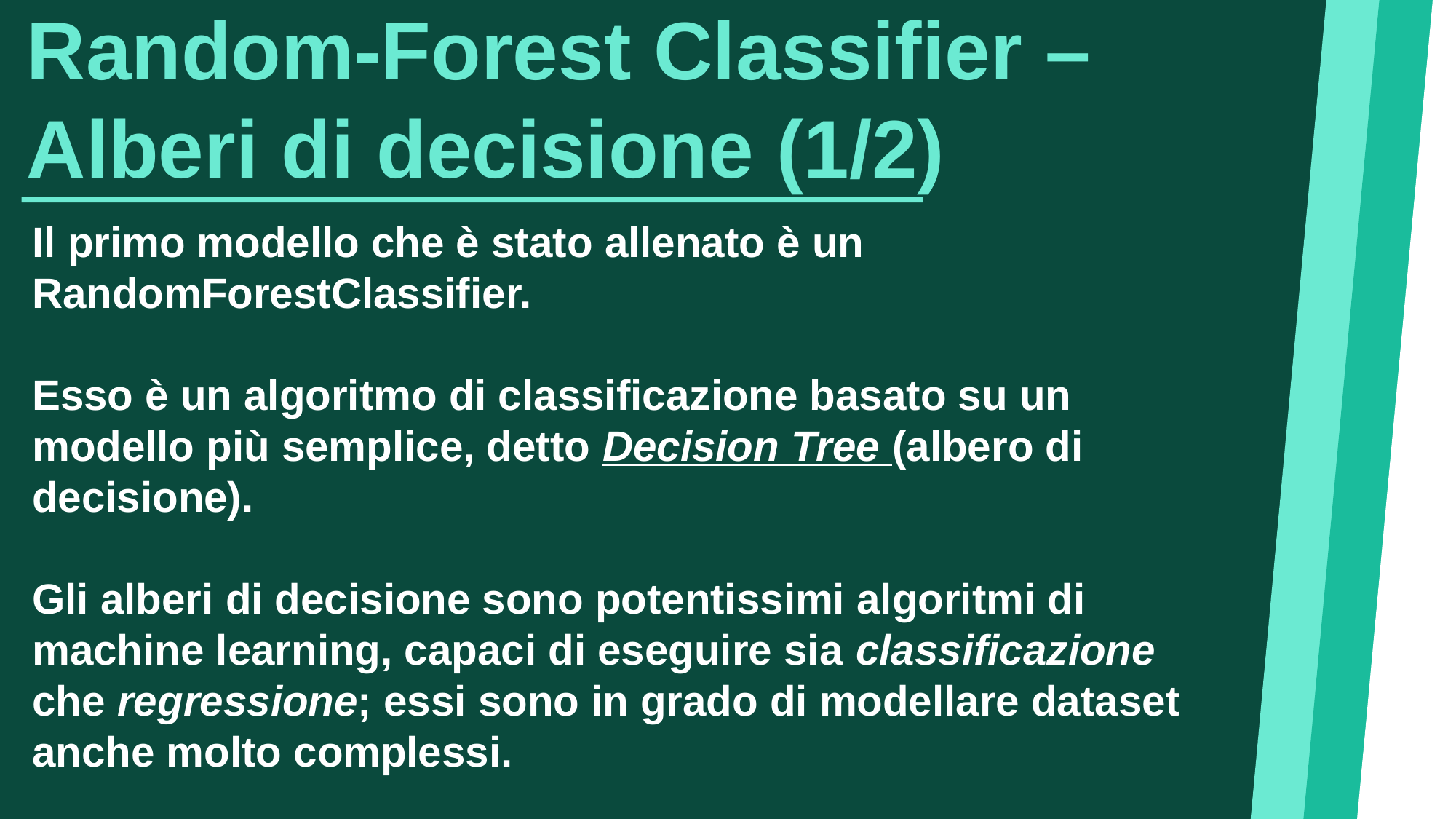

Random-Forest Classifier –
Alberi di decisione (1/2)

Il primo modello che è stato allenato è un RandomForestClassifier.

Esso è un algoritmo di classificazione basato su un modello più semplice, detto Decision Tree (albero di decisione).

Gli alberi di decisione sono potentissimi algoritmi di machine learning, capaci di eseguire sia classificazione  che regressione; essi sono in grado di modellare dataset anche molto complessi.